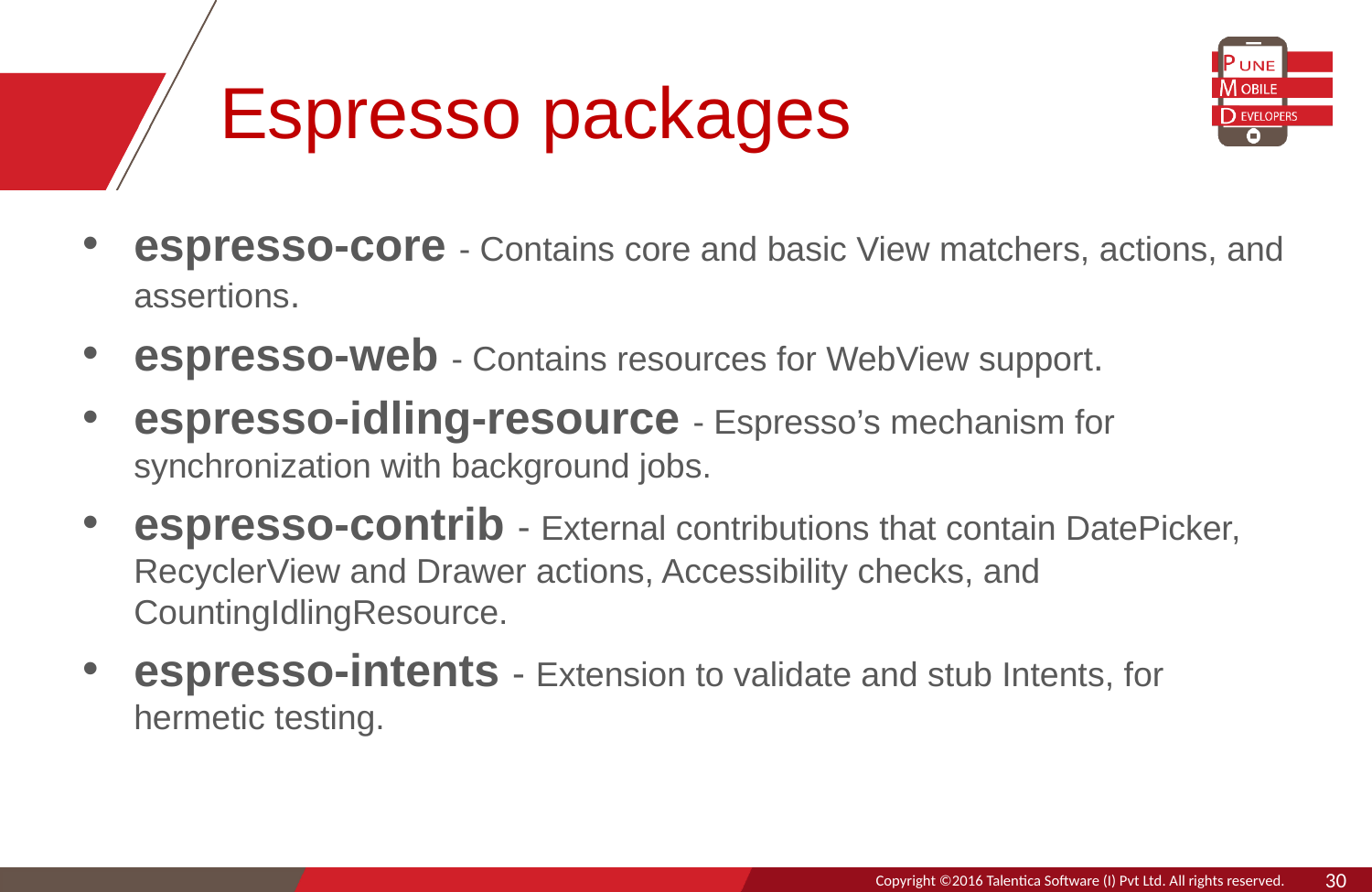

# Espresso packages
espresso-core - Contains core and basic View matchers, actions, and assertions.
espresso-web - Contains resources for WebView support.
espresso-idling-resource - Espresso’s mechanism for synchronization with background jobs.
espresso-contrib - External contributions that contain DatePicker, RecyclerView and Drawer actions, Accessibility checks, and CountingIdlingResource.
espresso-intents - Extension to validate and stub Intents, for hermetic testing.